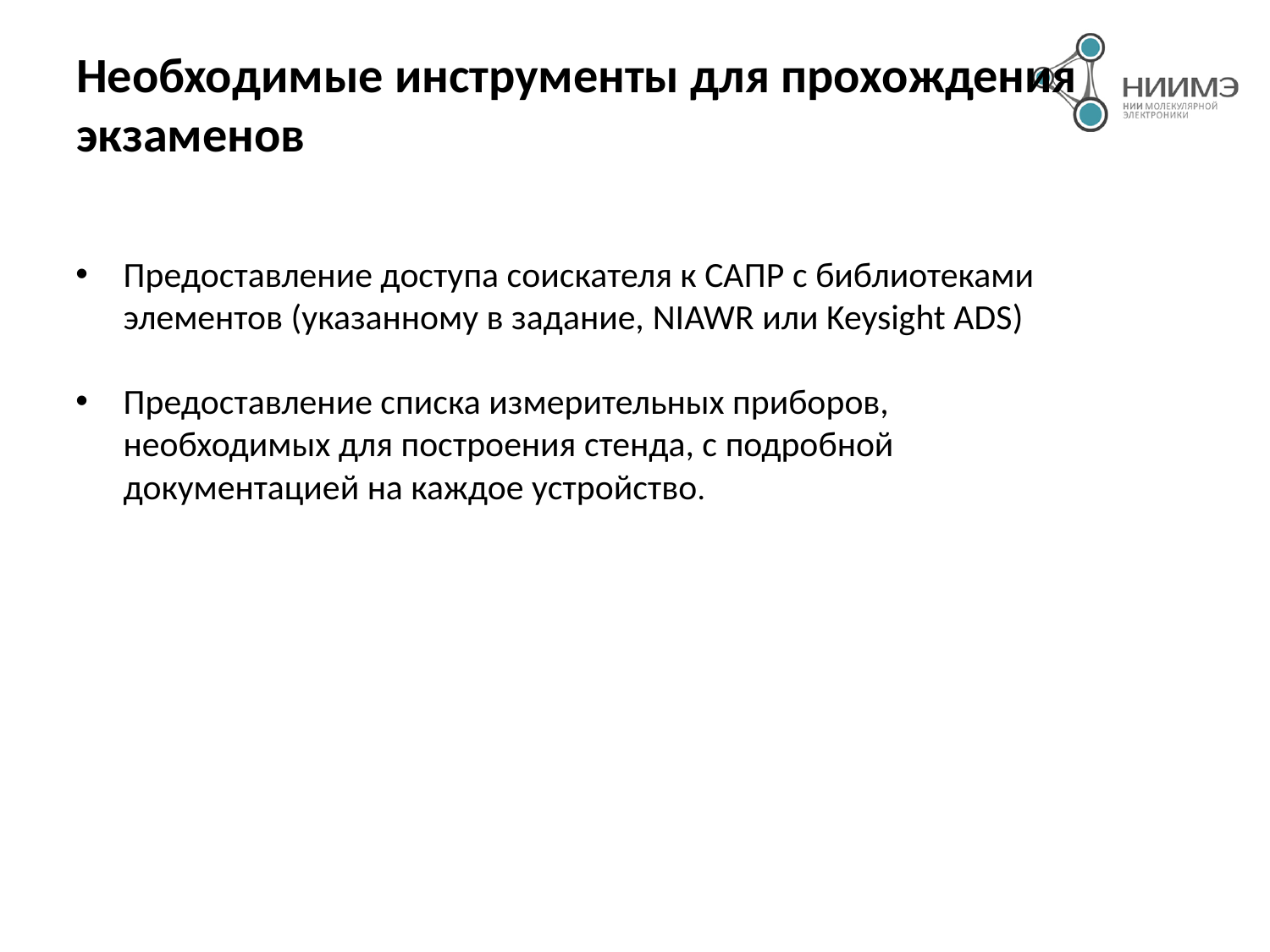

Необходимые инструменты для прохождения экзаменов
Предоставление доступа соискателя к САПР c библиотеками элементов (указанному в задание, NIAWR или Keysight ADS)

Предоставление списка измерительных приборов, необходимых для построения стенда, с подробной документацией на каждое устройство.